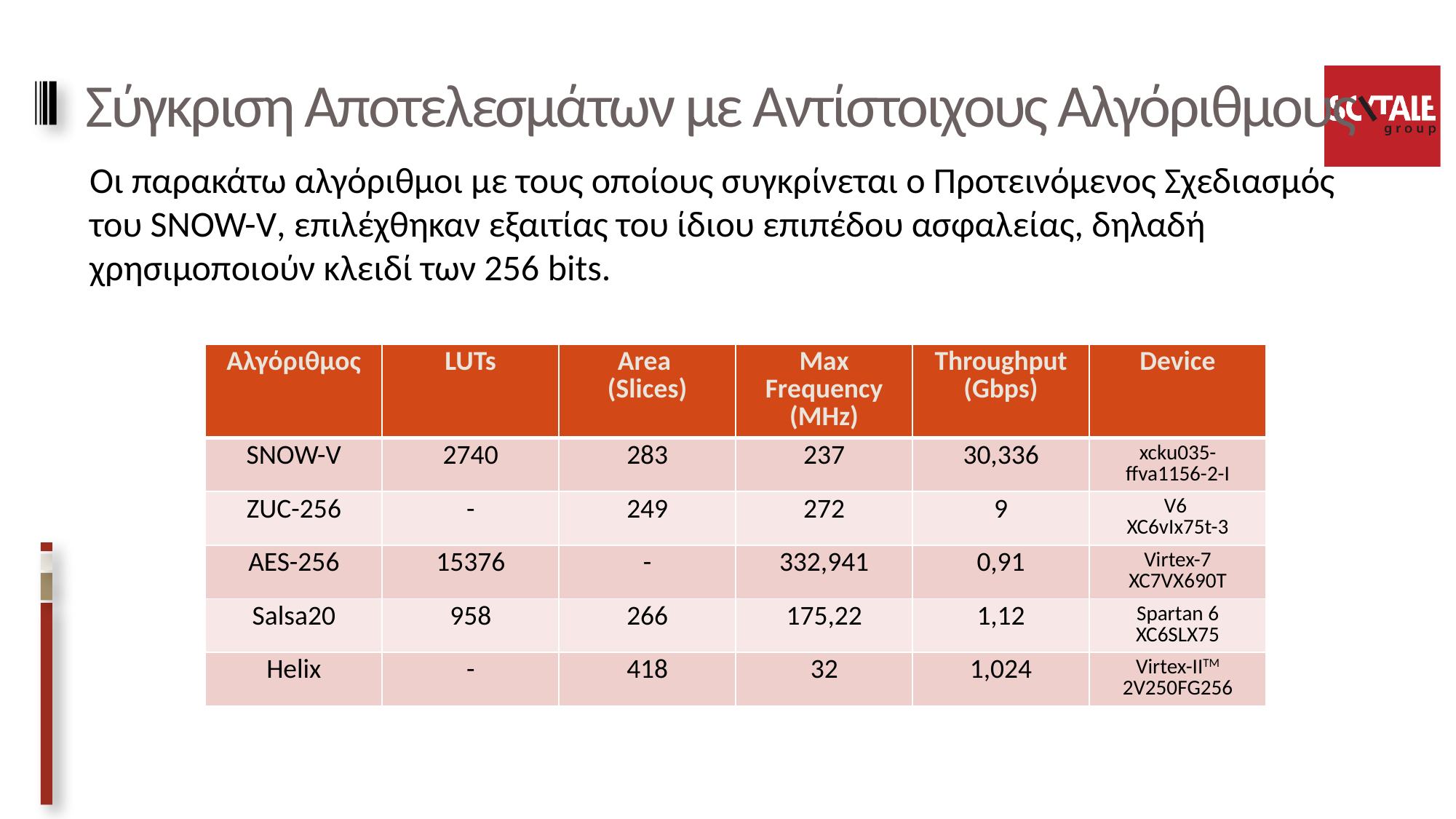

# Σύγκριση Αποτελεσμάτων με Αντίστοιχους Αλγόριθμους
Οι παρακάτω αλγόριθμοι με τους οποίους συγκρίνεται ο Προτεινόμενος Σχεδιασμός του SNOW-V, επιλέχθηκαν εξαιτίας του ίδιου επιπέδου ασφαλείας, δηλαδή χρησιμοποιούν κλειδί των 256 bits.

| Αλγόριθμος | LUTs | Area (Slices) | Max Frequency (MHz) | Throughput (Gbps) | Device |
| --- | --- | --- | --- | --- | --- |
| SNOW-V | 2740 | 283 | 237 | 30,336 | xcku035-ffva1156-2-I |
| ZUC-256 | - | 249 | 272 | 9 | V6 XC6vIx75t-3 |
| AES-256 | 15376 | - | 332,941 | 0,91 | Virtex-7 XC7VX690T |
| Salsa20 | 958 | 266 | 175,22 | 1,12 | Spartan 6 XC6SLX75 |
| Helix | - | 418 | 32 | 1,024 | Virtex-IITM 2V250FG256 |